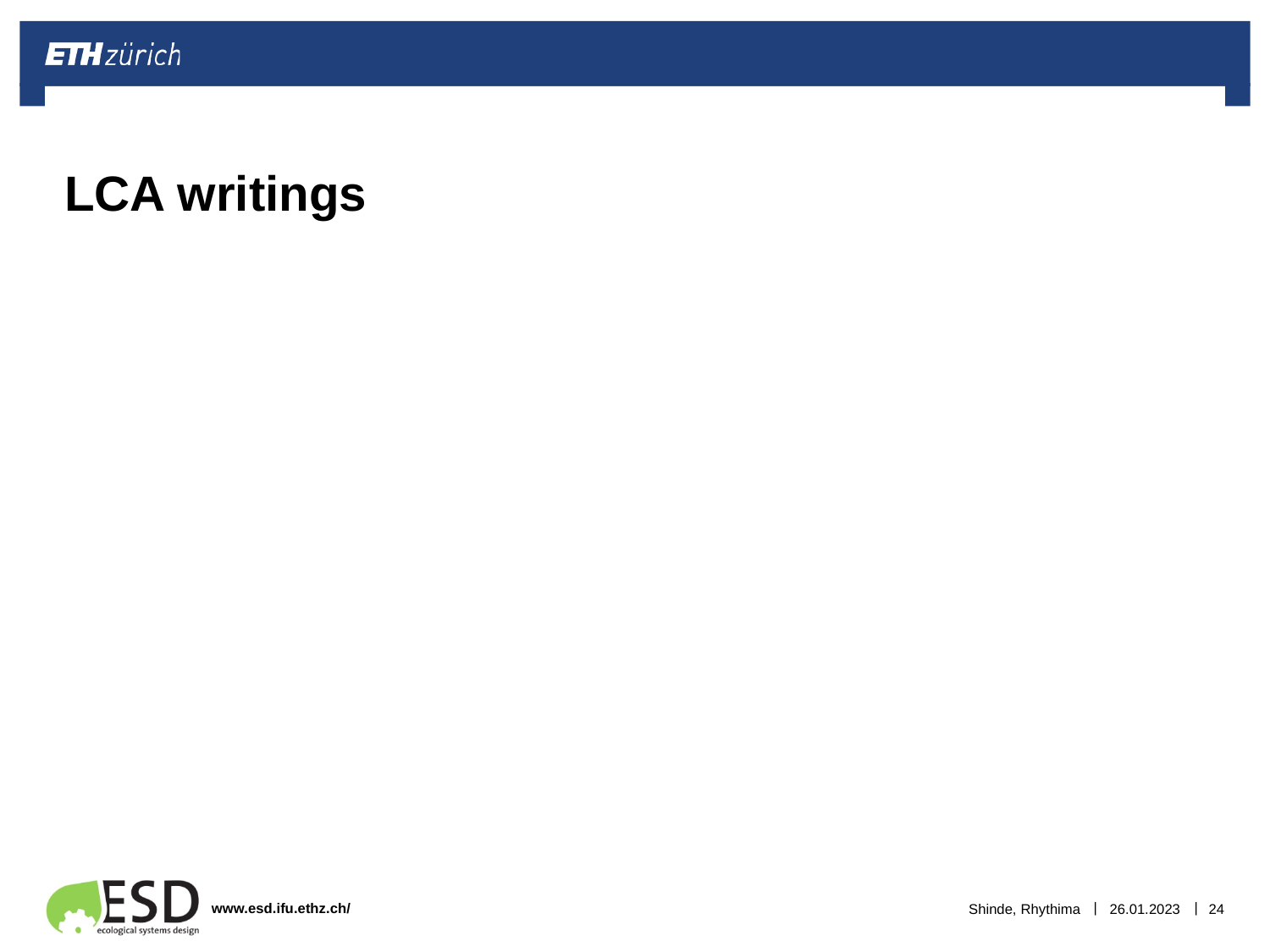

# LCA writings

Shinde, Rhythima
26.01.2023
24